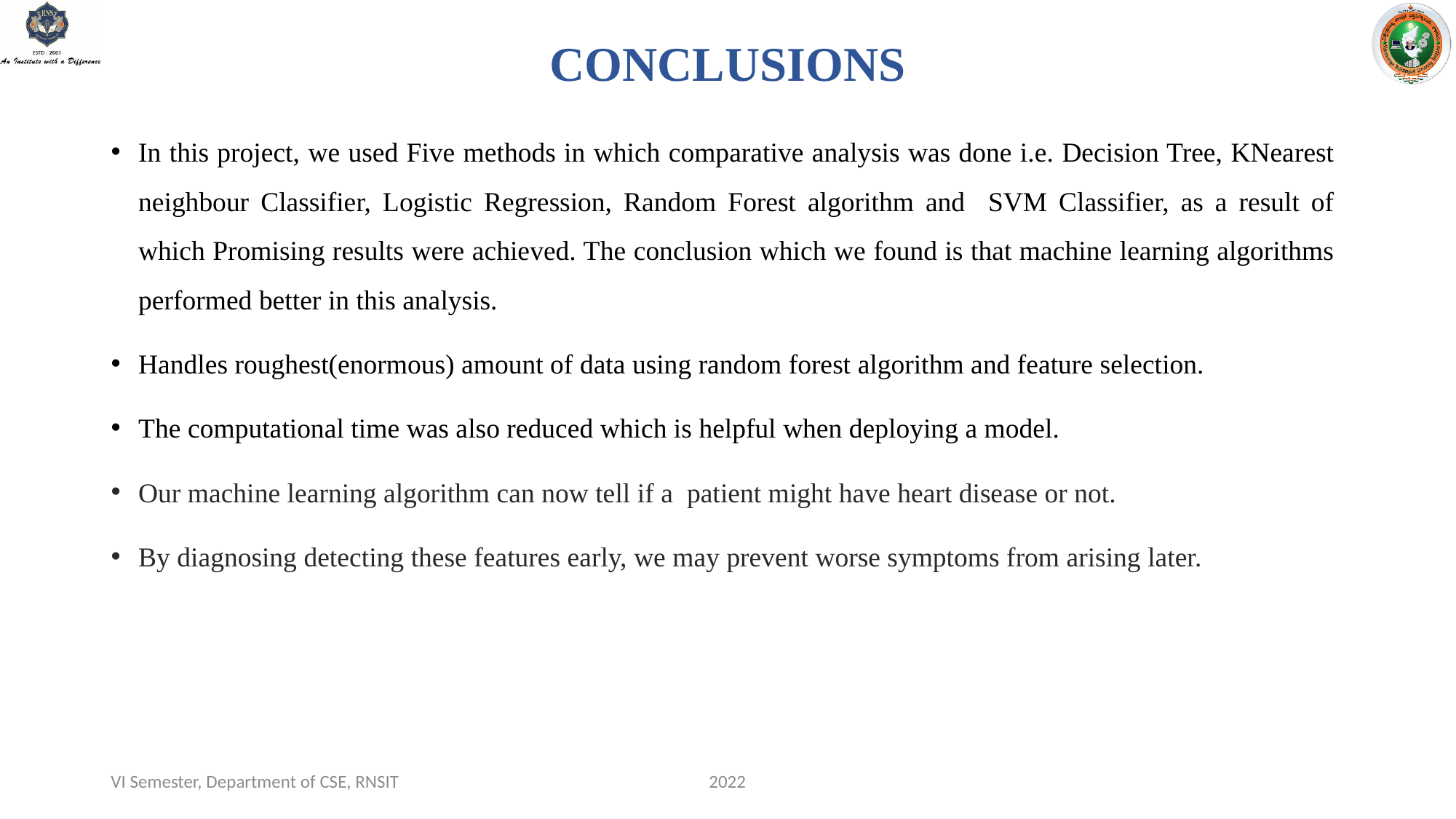

# CONCLUSIONS
In this project, we used Five methods in which comparative analysis was done i.e. Decision Tree, KNearest neighbour Classifier, Logistic Regression, Random Forest algorithm and  SVM Classifier, as a result of which Promising results were achieved. The conclusion which we found is that machine learning algorithms performed better in this analysis.
Handles roughest(enormous) amount of data using random forest algorithm and feature selection.
The computational time was also reduced which is helpful when deploying a model.
Our machine learning algorithm can now tell if a  patient might have heart disease or not.
By diagnosing detecting these features early, we may prevent worse symptoms from arising later.

VI Semester, Department of CSE, RNSIT
2022
14